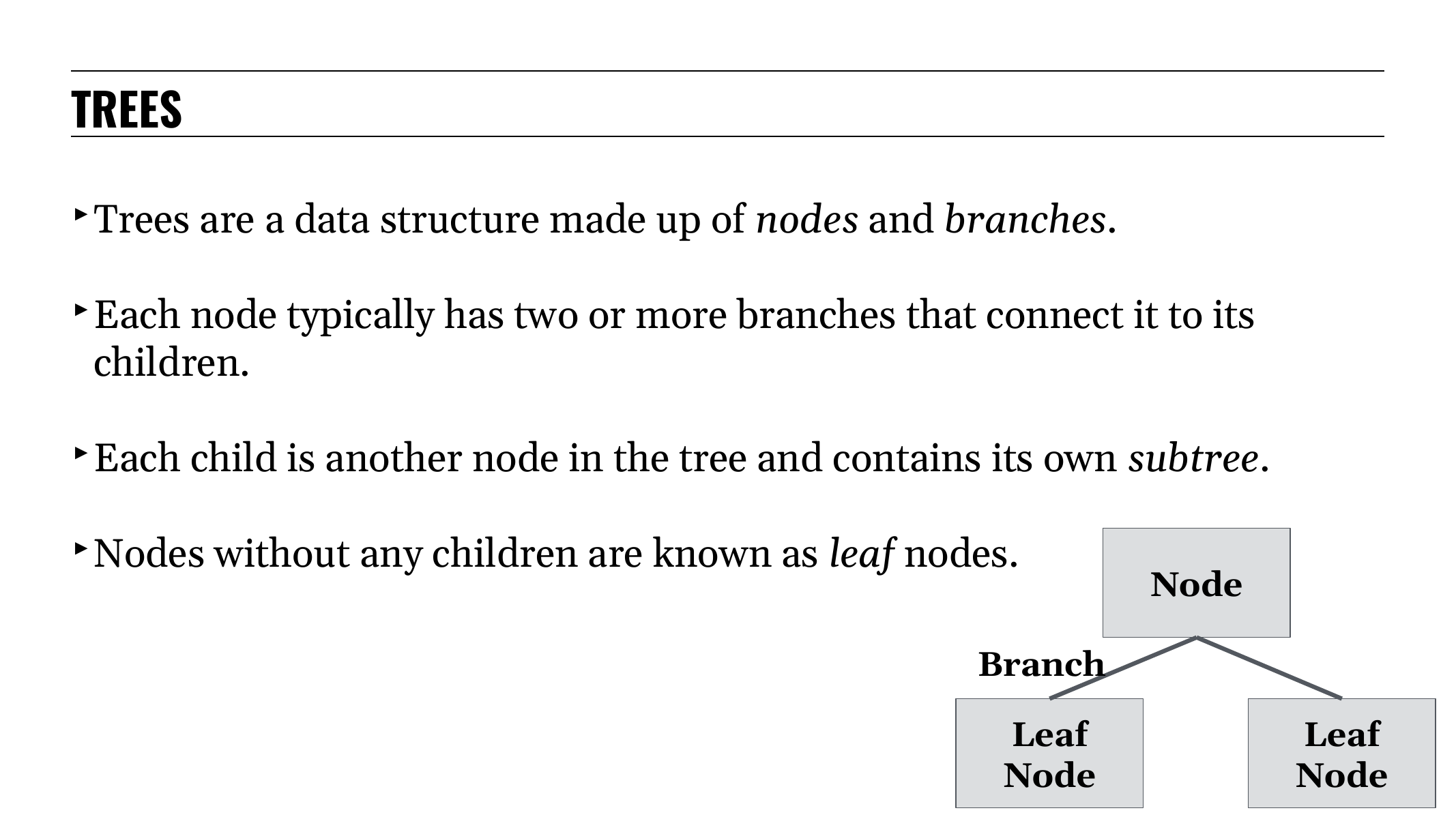

TREES

Trees are a data structure made up of nodes and branches.

Each node typically has two or more branches that connect it to its children.

Each child is another node in the tree and contains its own subtree.

Nodes without any children are known as leaf nodes.
Node
Branch
Leaf Node
Leaf Node